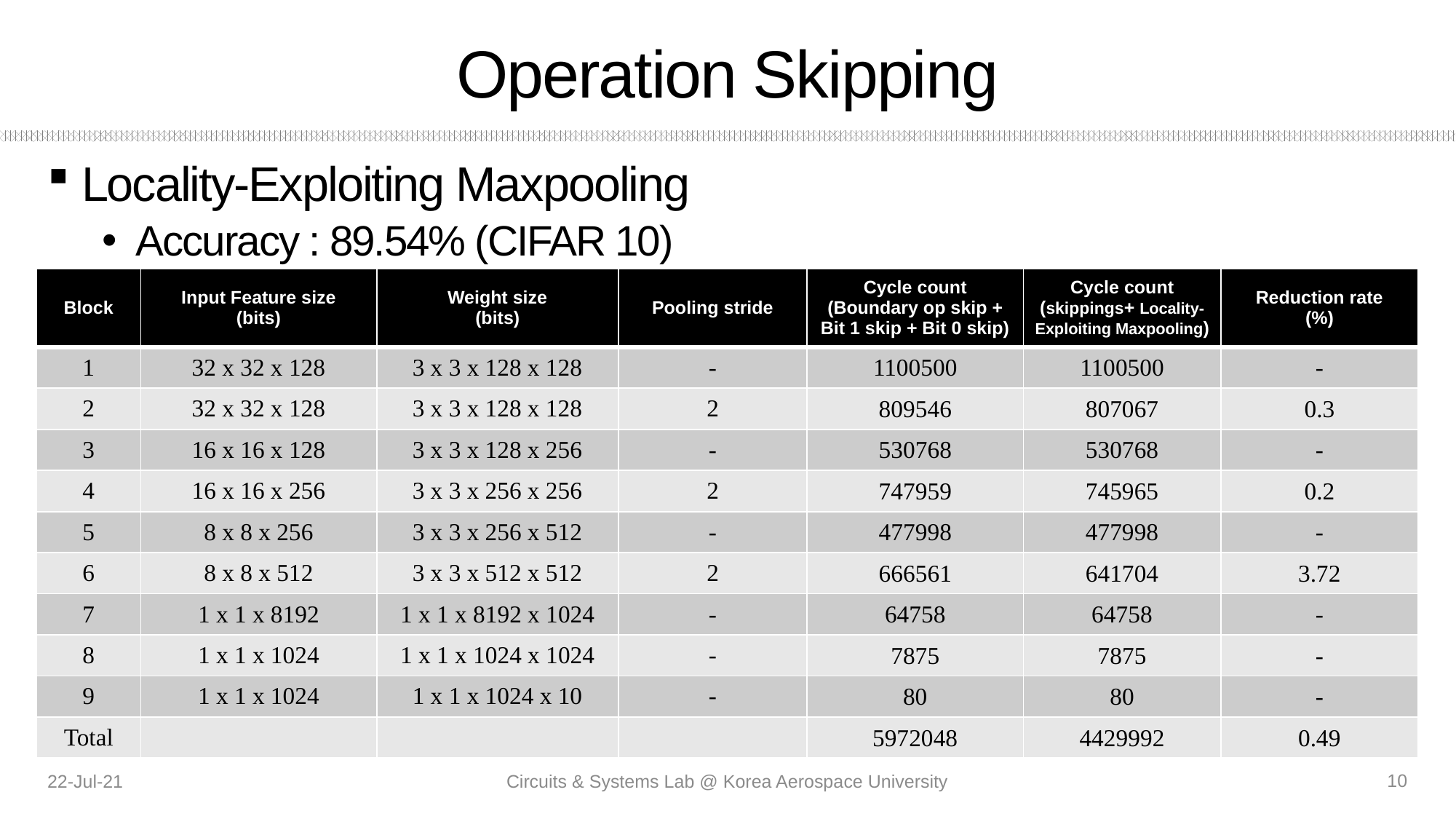

# Operation Skipping
Locality-Exploiting Maxpooling
Accuracy : 89.54% (CIFAR 10)

| Block | Input Feature size (bits) | Weight size (bits) | Pooling stride | Cycle count (Boundary op skip + Bit 1 skip + Bit 0 skip) | Cycle count (skippings+ Locality-Exploiting Maxpooling) | Reduction rate (%) |
| --- | --- | --- | --- | --- | --- | --- |
| 1 | 32 x 32 x 128 | 3 x 3 x 128 x 128 | - | 1100500 | 1100500 | - |
| 2 | 32 x 32 x 128 | 3 x 3 x 128 x 128 | 2 | 809546 | 807067 | 0.3 |
| 3 | 16 x 16 x 128 | 3 x 3 x 128 x 256 | - | 530768 | 530768 | - |
| 4 | 16 x 16 x 256 | 3 x 3 x 256 x 256 | 2 | 747959 | 745965 | 0.2 |
| 5 | 8 x 8 x 256 | 3 x 3 x 256 x 512 | - | 477998 | 477998 | - |
| 6 | 8 x 8 x 512 | 3 x 3 x 512 x 512 | 2 | 666561 | 641704 | 3.72 |
| 7 | 1 x 1 x 8192 | 1 x 1 x 8192 x 1024 | - | 64758 | 64758 | - |
| 8 | 1 x 1 x 1024 | 1 x 1 x 1024 x 1024 | - | 7875 | 7875 | - |
| 9 | 1 x 1 x 1024 | 1 x 1 x 1024 x 10 | - | 80 | 80 | - |
| Total |  |  |  | 5972048 | 4429992 | 0.49 |
10
22-Jul-21
Circuits & Systems Lab @ Korea Aerospace University